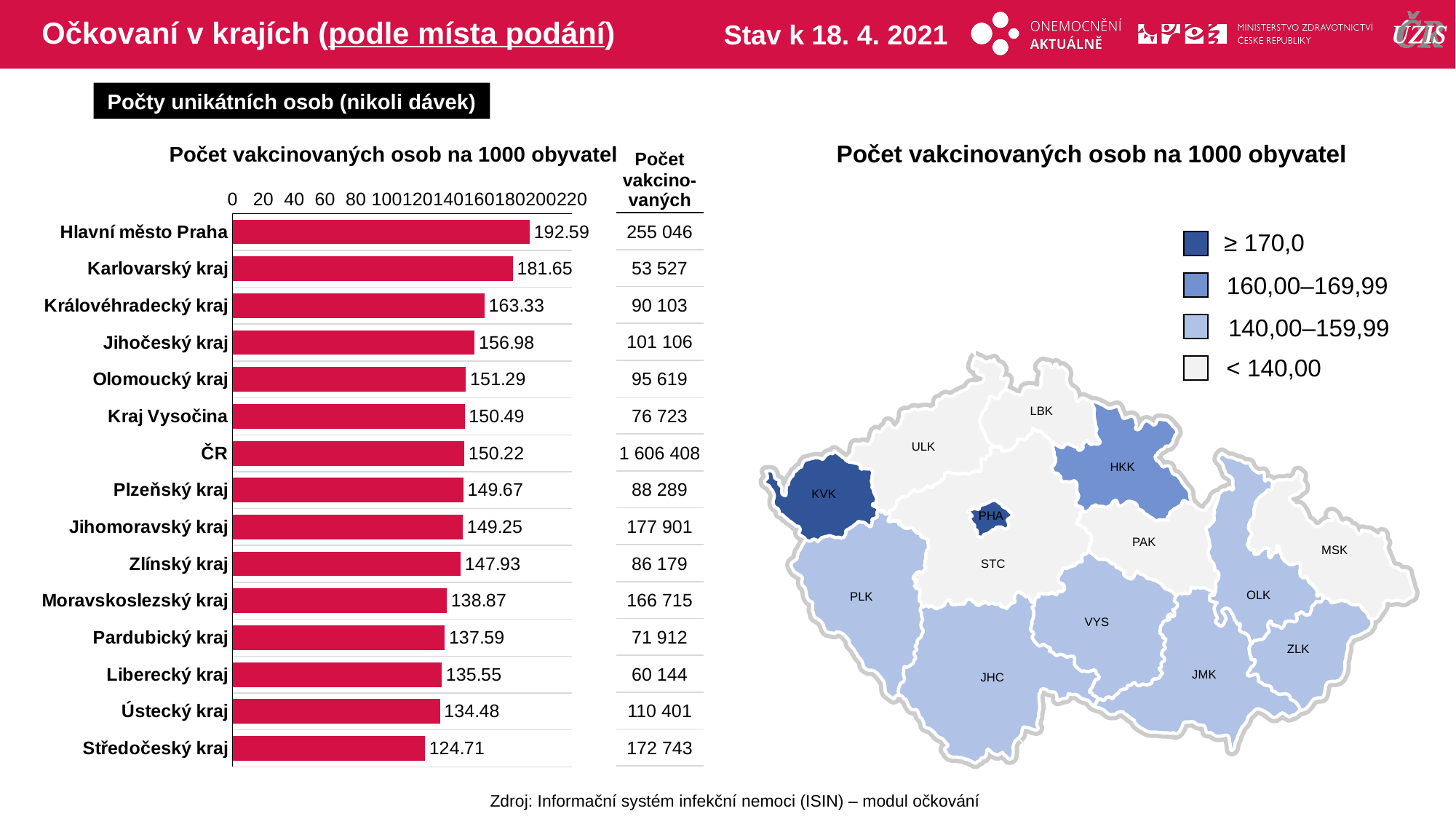

# Očkovaní v krajích (podle místa podání)
Stav k 18. 4. 2021
Počty unikátních osob (nikoli dávek)
Počet vakcinovaných osob na 1000 obyvatel
Počet vakcinovaných osob na 1000 obyvatel
| Počet vakcino-vaných |
| --- |
| 255 046 |
| 53 527 |
| 90 103 |
| 101 106 |
| 95 619 |
| 76 723 |
| 1 606 408 |
| 88 289 |
| 177 901 |
| 86 179 |
| 166 715 |
| 71 912 |
| 60 144 |
| 110 401 |
| 172 743 |

### Chart

| Category | počet na 1000 |
|---|---|
| Hlavní město Praha | 192.59263734097925 |
| Karlovarský kraj | 181.65435886297612 |
| Královéhradecký kraj | 163.33452370809593 |
| Jihočeský kraj | 156.97666294561415 |
| Olomoucký kraj | 151.29229527780194 |
| Kraj Vysočina | 150.49243546163004 |
| ČR | 150.21667881217576 |
| Plzeňský kraj | 149.66799401253436 |
| Jihomoravský kraj | 149.2471826501755 |
| Zlínský kraj | 147.93281321076978 |
| Moravskoslezský kraj | 138.866792332444 |
| Pardubický kraj | 137.5879631578343 |
| Liberecký kraj | 135.55410308999527 |
| Ústecký kraj | 134.47710925557118 |
| Středočeský kraj | 124.7114914654898 |
≥ 170,0

160,00–169,99

140,00–159,99

< 140,00

LBK

ULK

HKK

KVK

PHA

PAK
MSK

STC
OLK

PLK

VYS
ZLK
JMK
JHC
Zdroj: Informační systém infekční nemoci (ISIN) – modul očkování